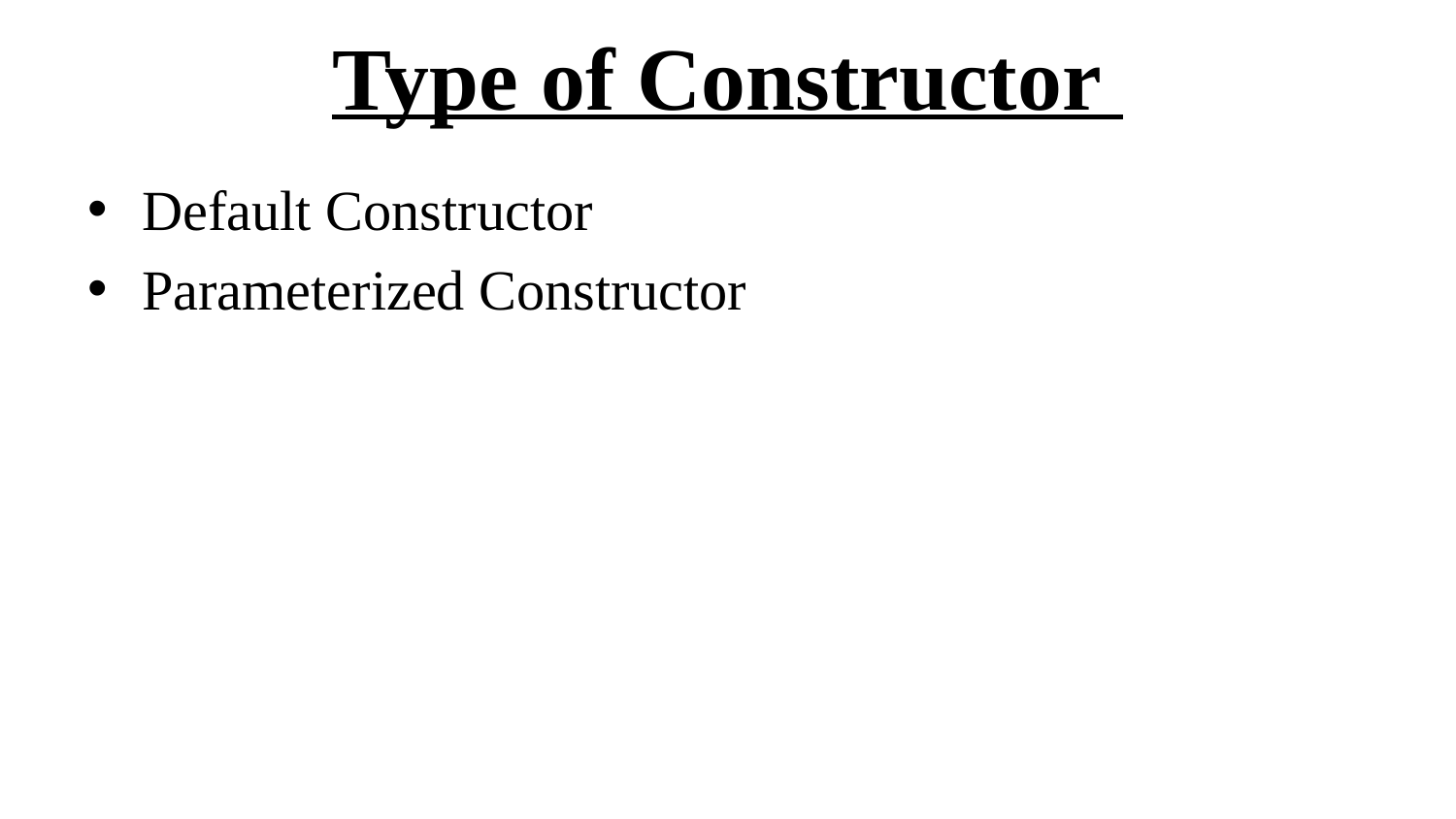

# Type of Constructor
Default Constructor
Parameterized Constructor